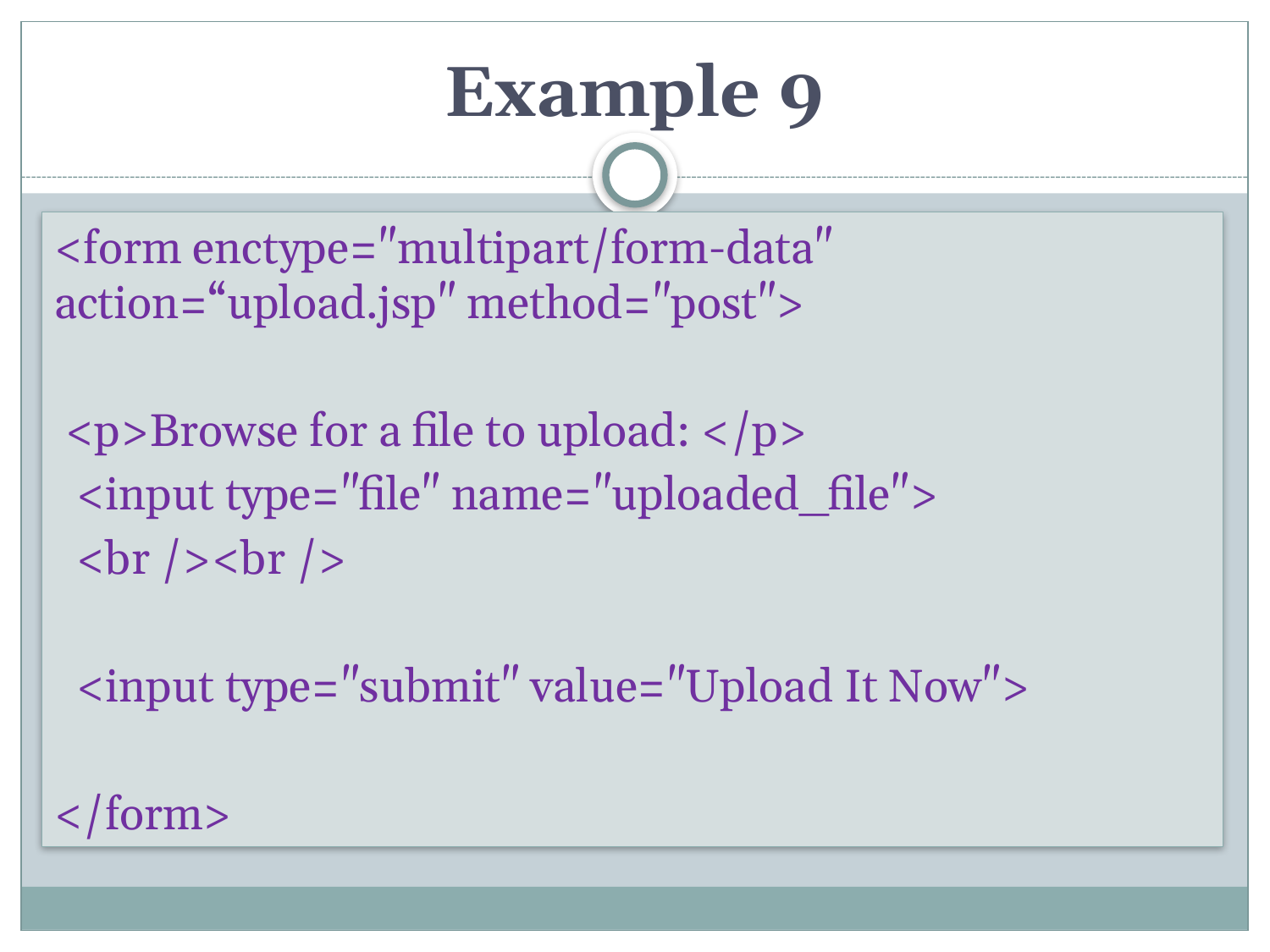

# Example 9
<form enctype="multipart/form-data" action=“upload.jsp" method="post">

 <p>Browse for a file to upload: </p>
  <input type="file" name="uploaded_file">
  <br /><br />

  <input type="submit" value="Upload It Now">

</form>